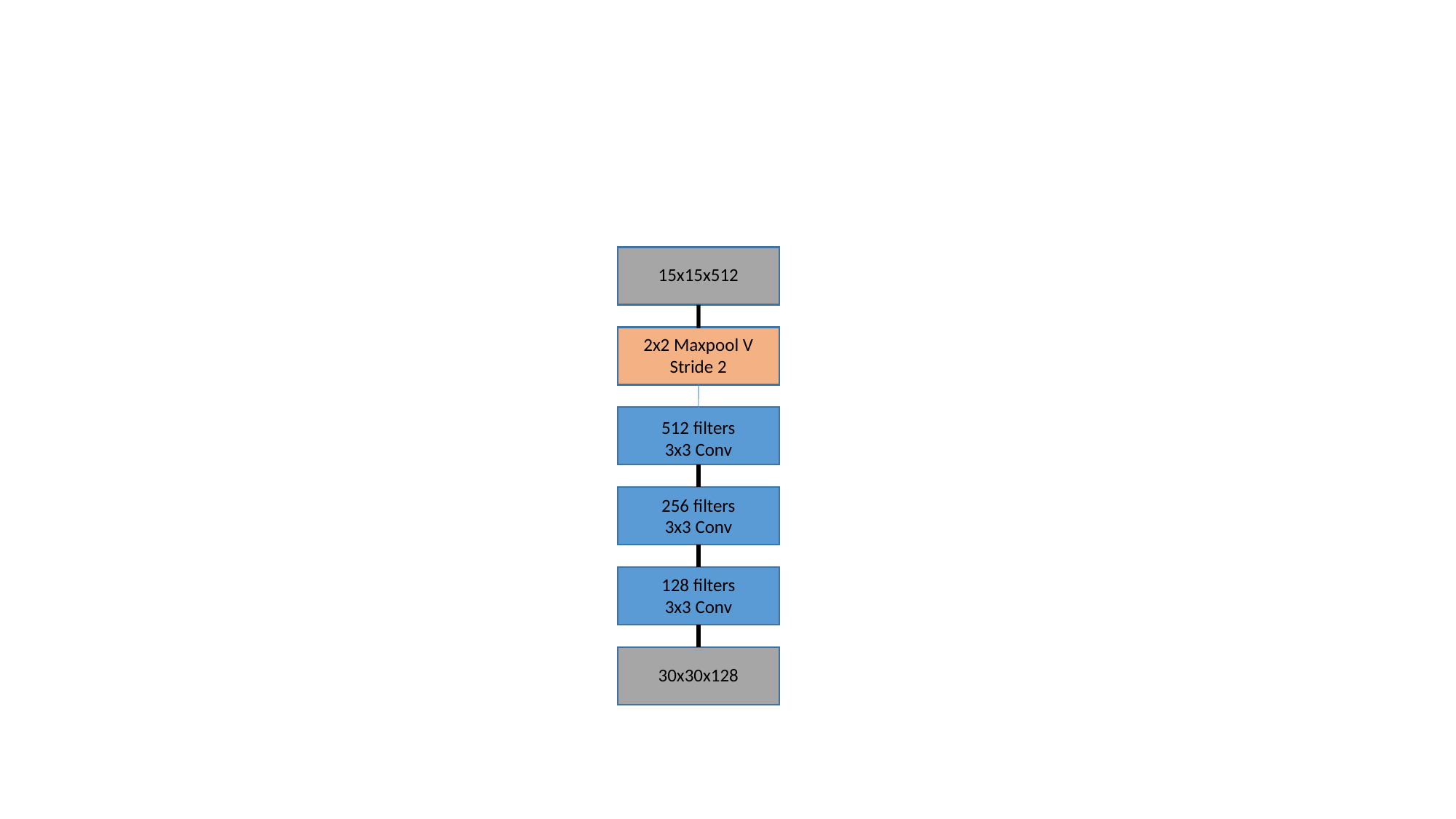

15x15x512

2x2 Maxpool V
Stride 2

512 filters
3x3 Conv

256 filters
3x3 Conv

128 filters
3x3 Conv

30x30x128